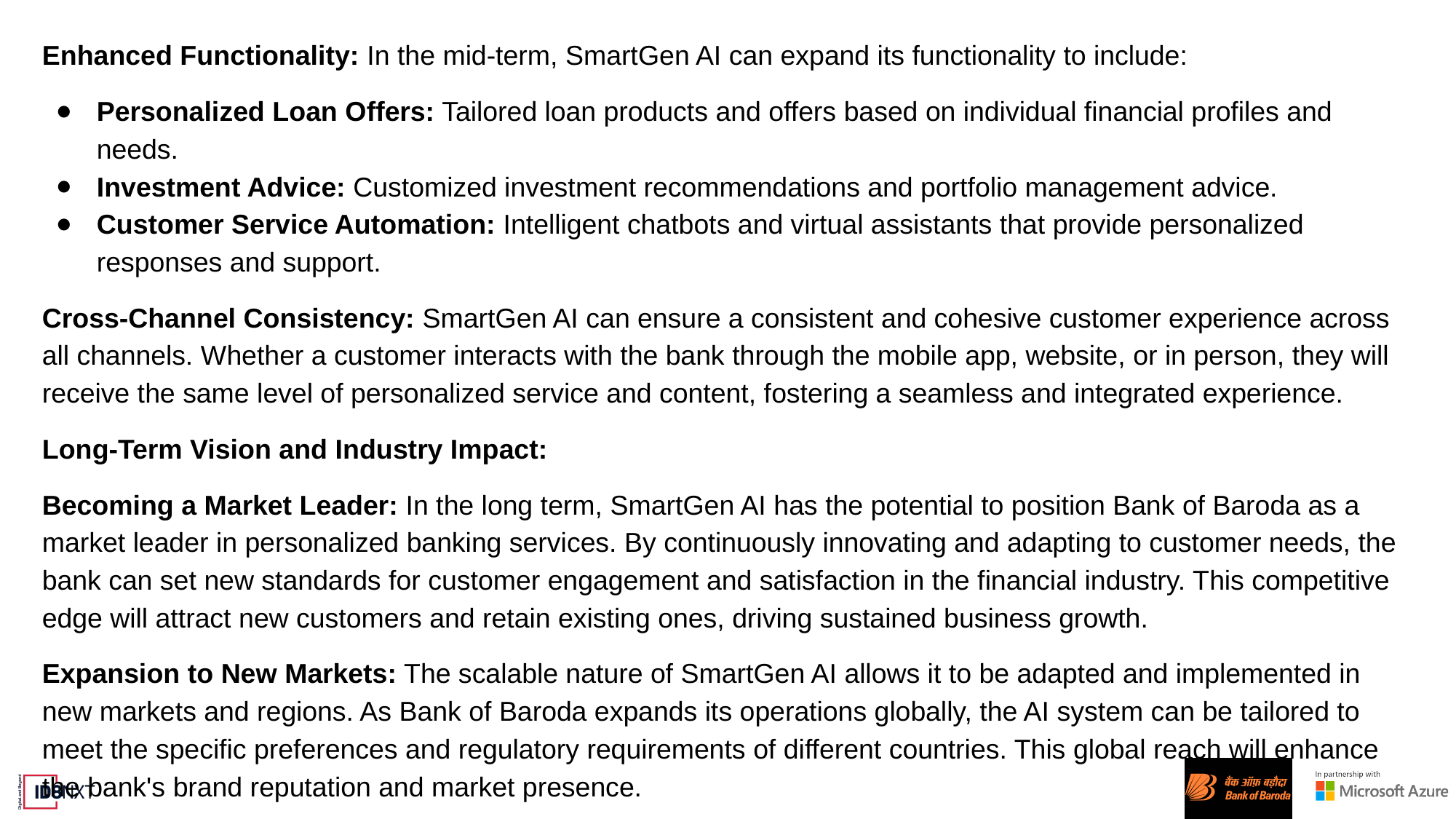

# Enhanced Functionality: In the mid-term, SmartGen AI can expand its functionality to include:
Personalized Loan Offers: Tailored loan products and offers based on individual financial profiles and needs.
Investment Advice: Customized investment recommendations and portfolio management advice.
Customer Service Automation: Intelligent chatbots and virtual assistants that provide personalized responses and support.
Cross-Channel Consistency: SmartGen AI can ensure a consistent and cohesive customer experience across all channels. Whether a customer interacts with the bank through the mobile app, website, or in person, they will receive the same level of personalized service and content, fostering a seamless and integrated experience.
Long-Term Vision and Industry Impact:
Becoming a Market Leader: In the long term, SmartGen AI has the potential to position Bank of Baroda as a market leader in personalized banking services. By continuously innovating and adapting to customer needs, the bank can set new standards for customer engagement and satisfaction in the financial industry. This competitive edge will attract new customers and retain existing ones, driving sustained business growth.
Expansion to New Markets: The scalable nature of SmartGen AI allows it to be adapted and implemented in new markets and regions. As Bank of Baroda expands its operations globally, the AI system can be tailored to meet the specific preferences and regulatory requirements of different countries. This global reach will enhance the bank's brand reputation and market presence.